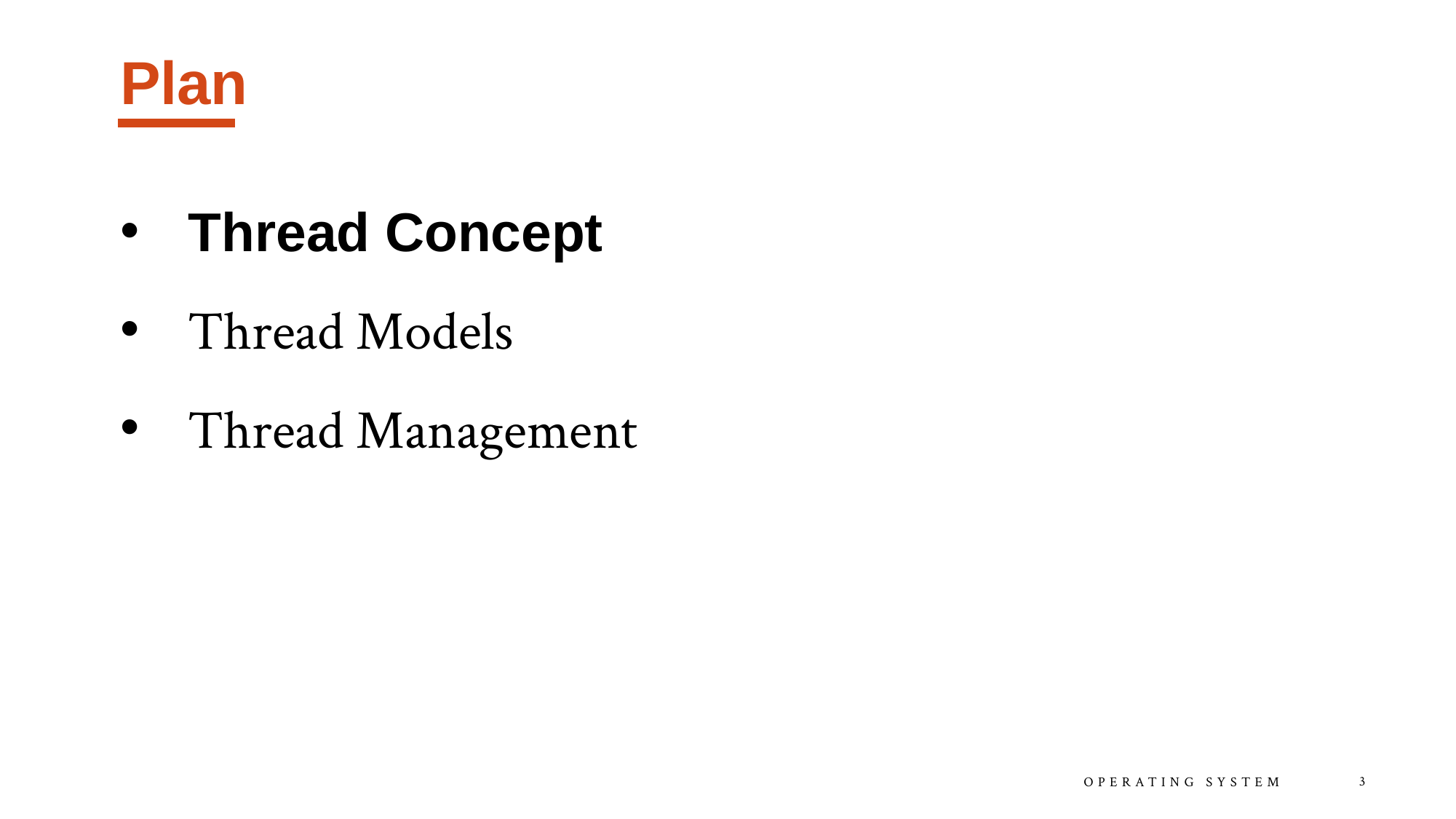

# Plan
Thread Concept
Thread Models
Thread Management

Operating System
3